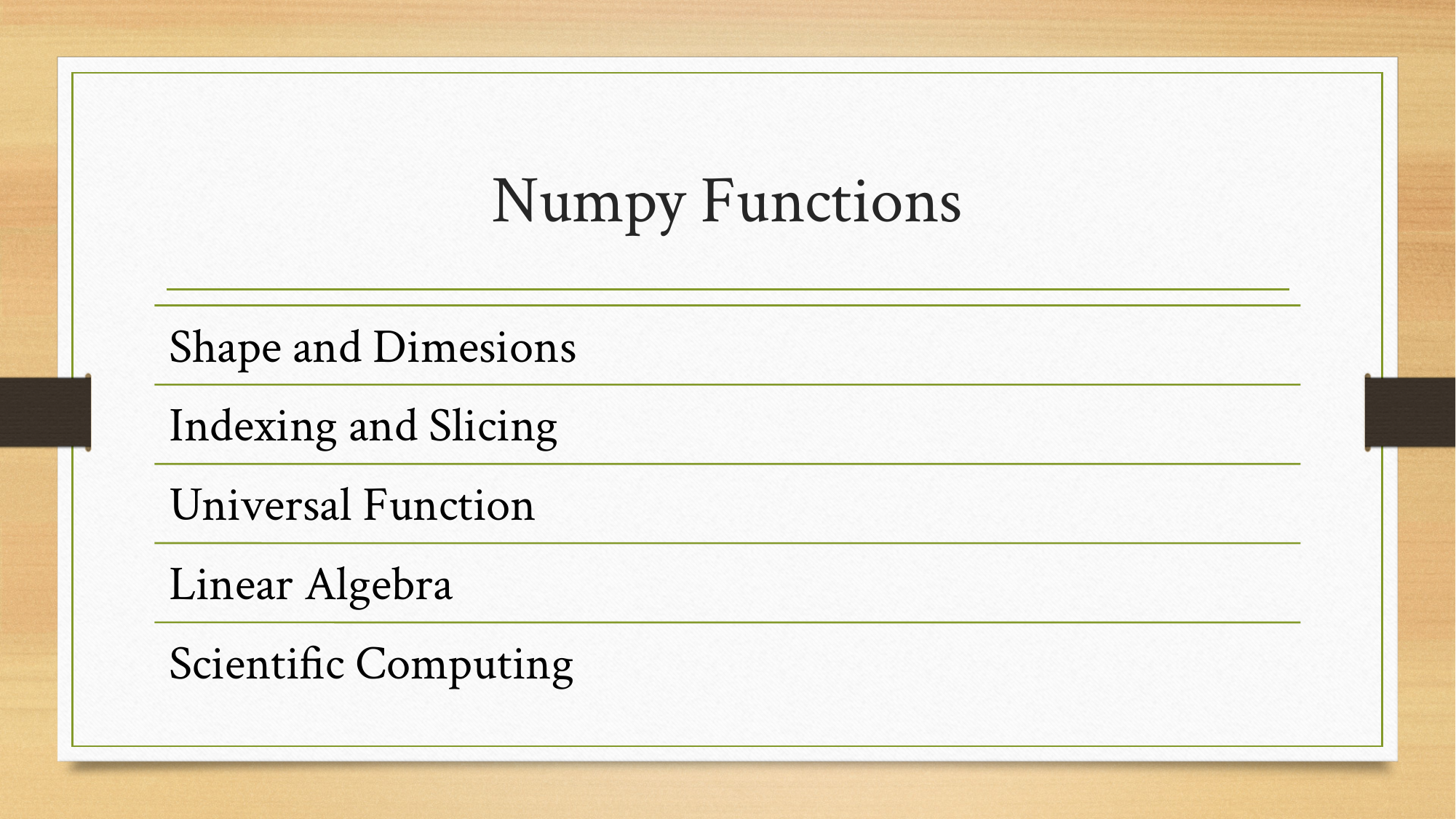

# Numpy Functions
Shape and Dimesions
Indexing and Slicing
Universal Function
Linear Algebra
Scientific Computing